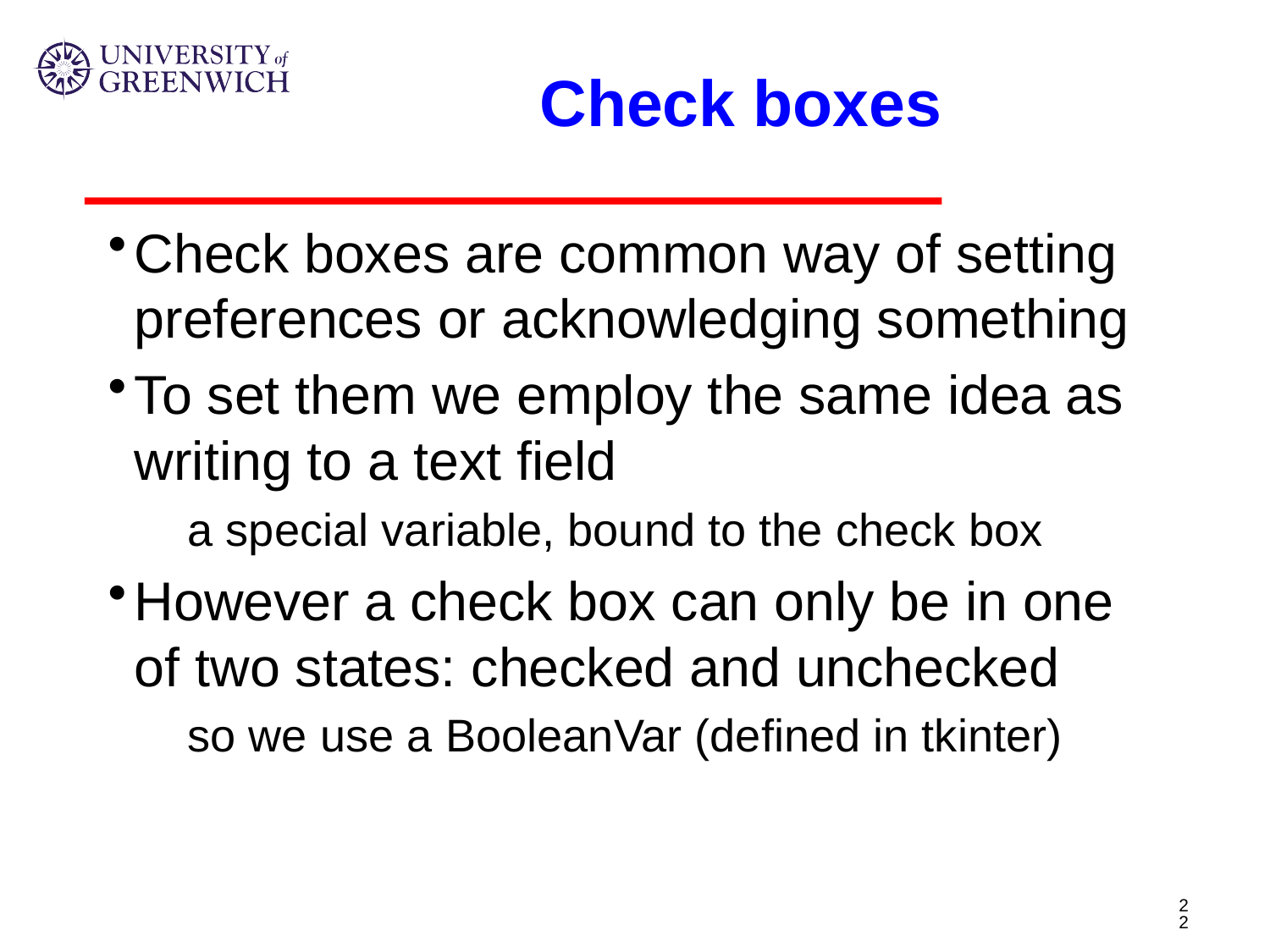

# Check boxes
Check boxes are common way of setting preferences or acknowledging something
To set them we employ the same idea as writing to a text field
a special variable, bound to the check box
However a check box can only be in one of two states: checked and unchecked
so we use a BooleanVar (defined in tkinter)
22